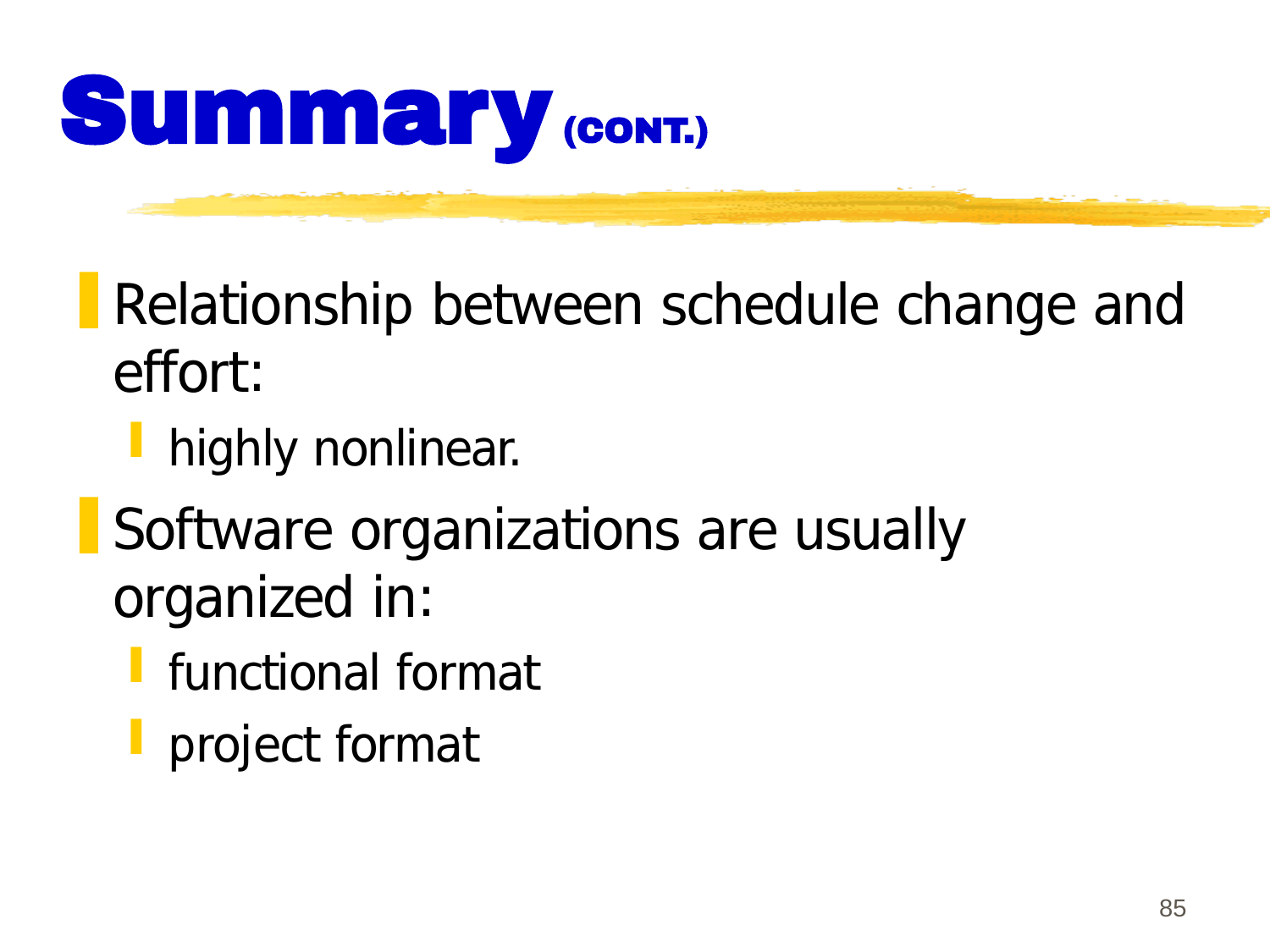

# Summary (CONT.)
Relationship between schedule change and effort:
highly nonlinear.
Software organizations are usually organized in:
functional format
project format
85